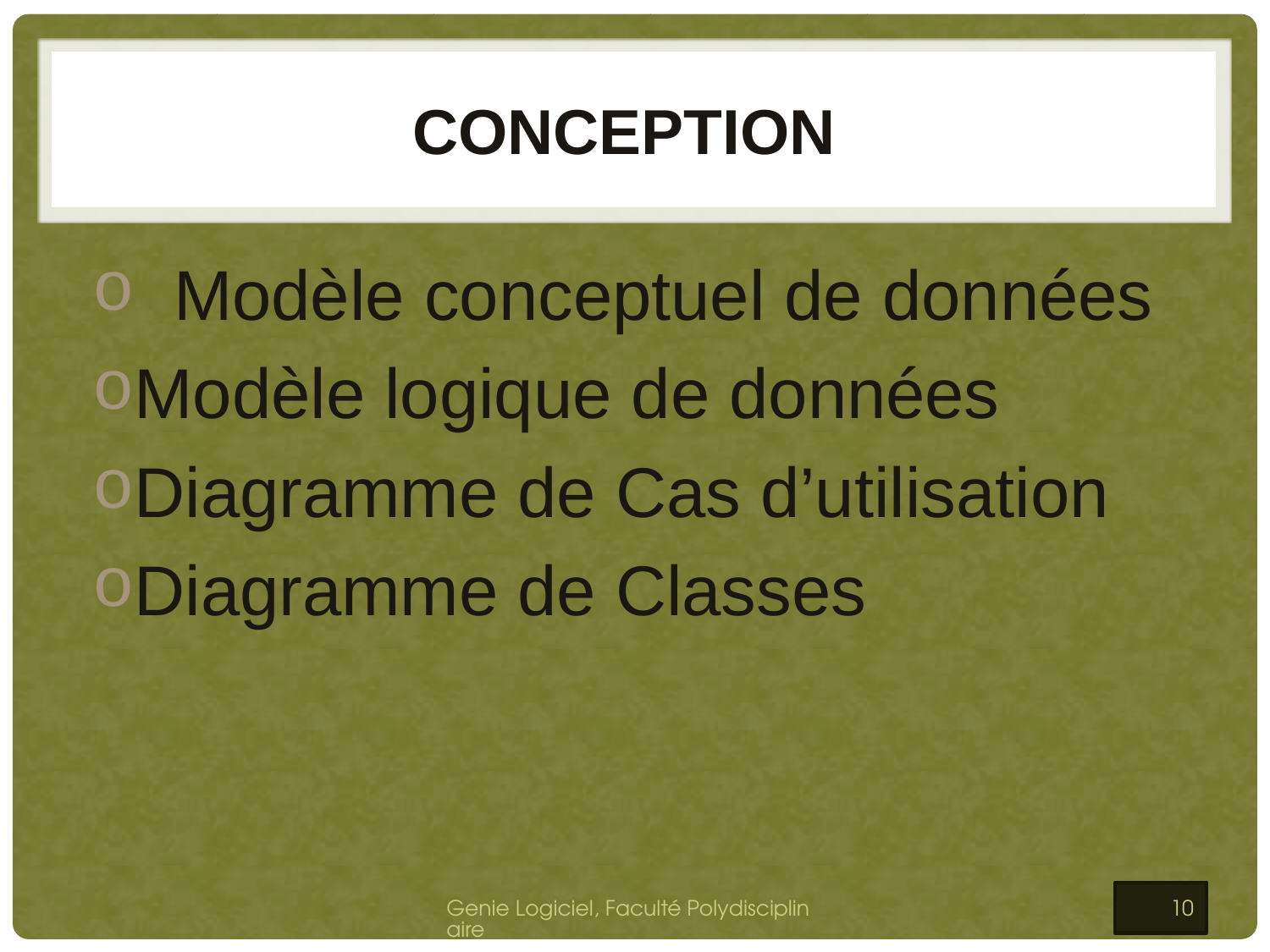

# Conception
  Modèle conceptuel de données
Modèle logique de données
Diagramme de Cas d’utilisation
Diagramme de Classes
Genie Logiciel, Faculté Polydisciplinaire
10